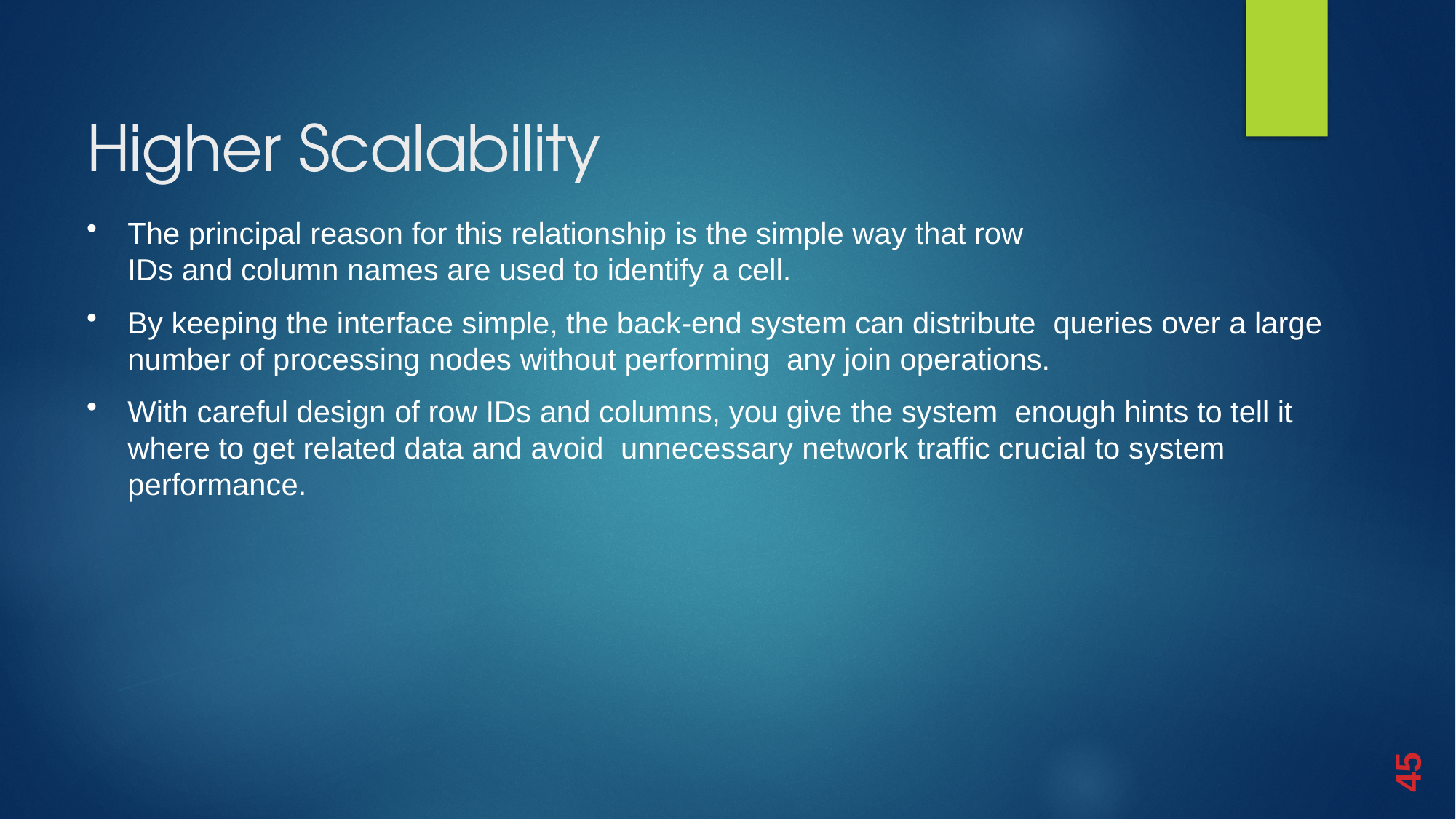

# Higher Scalability
The principal reason for this relationship is the simple way that row
IDs and column names are used to identify a cell.
By keeping the interface simple, the back-end system can distribute  queries over a large number of processing nodes without performing  any join operations.
With careful design of row IDs and columns, you give the system  enough hints to tell it where to get related data and avoid  unnecessary network traffic crucial to system performance.
45